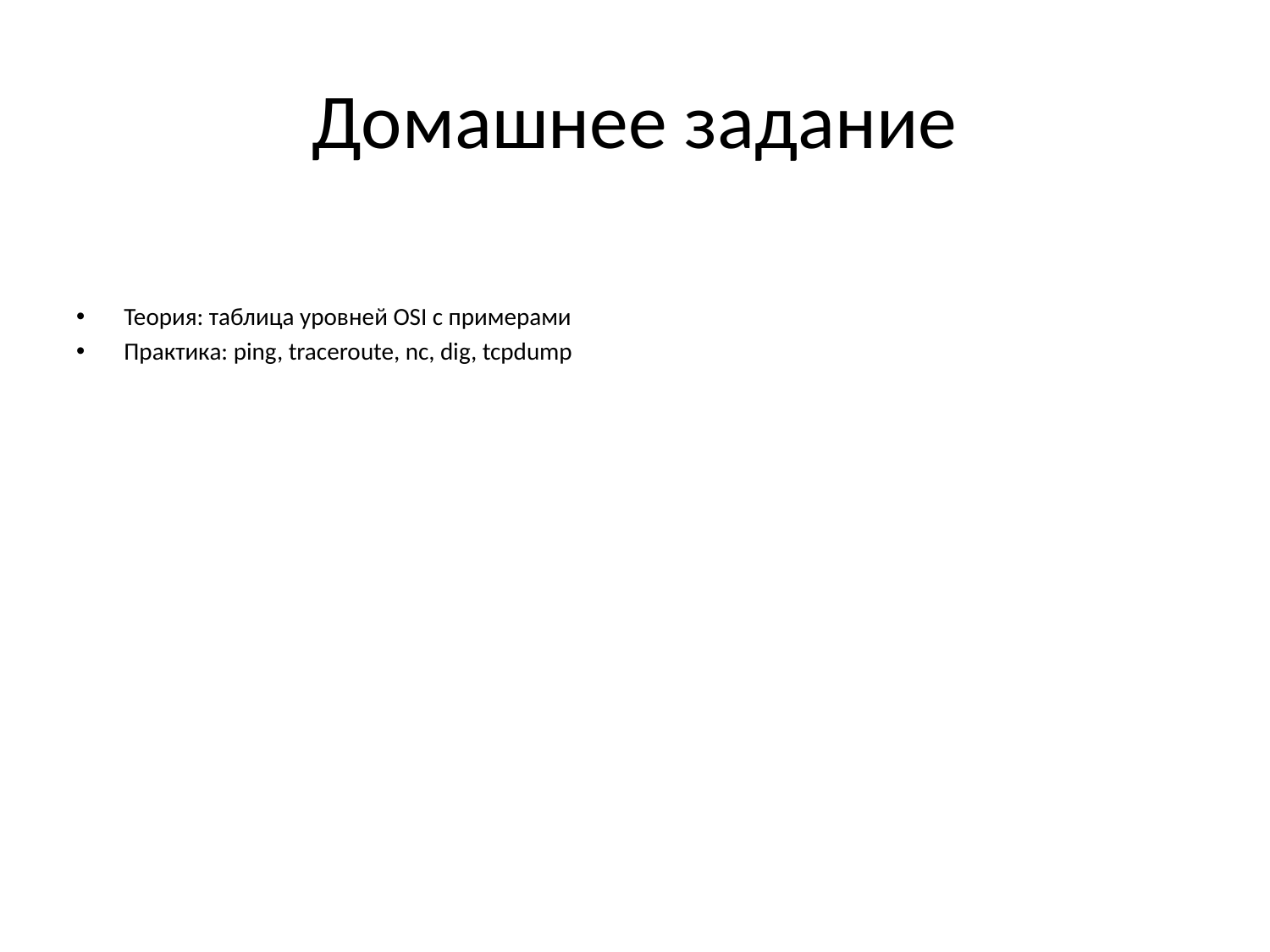

# Домашнее задание

Теория: таблица уровней OSI с примерами
Практика: ping, traceroute, nc, dig, tcpdump